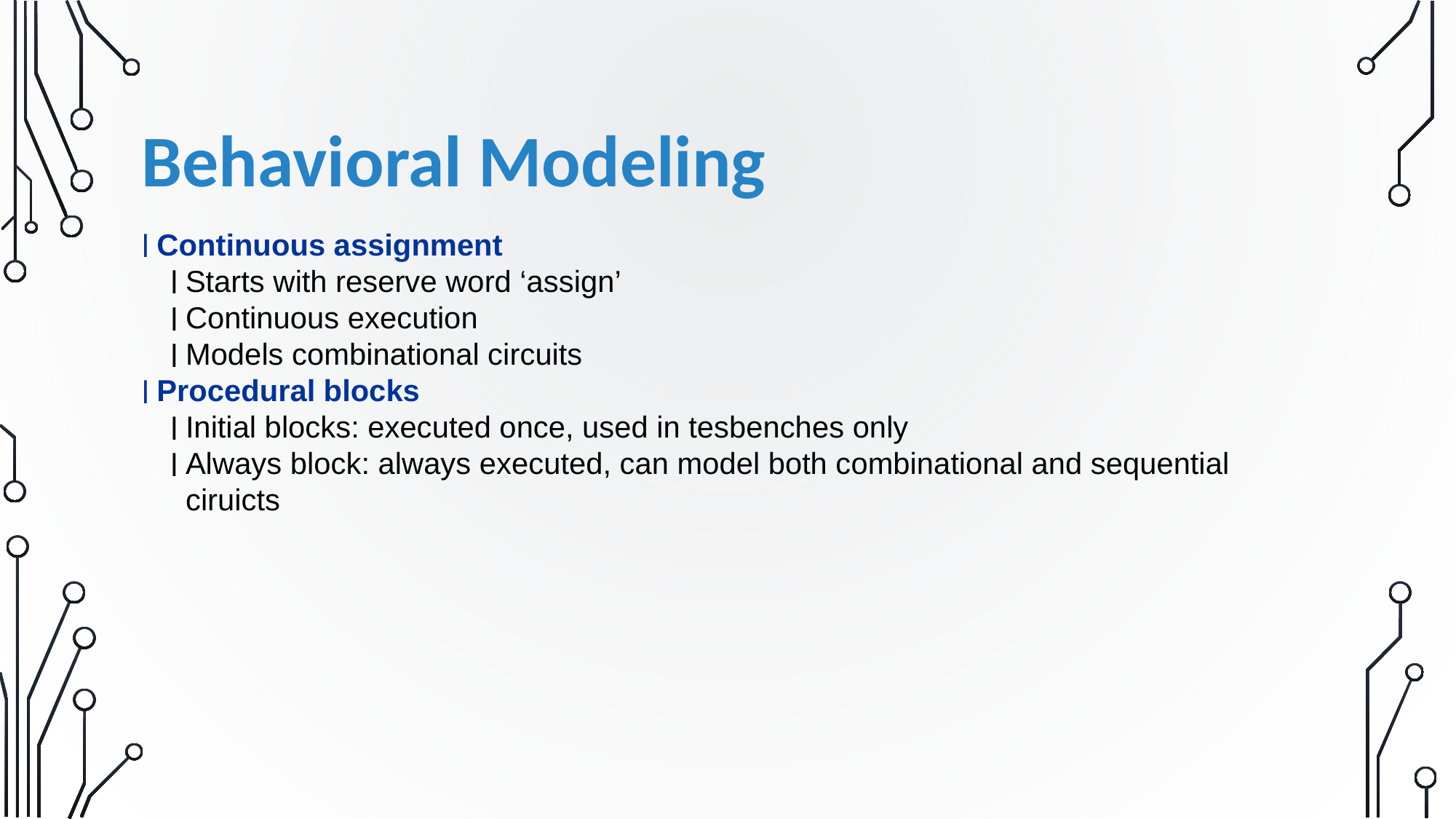

Behavioral Modeling
Continuous assignment
Starts with reserve word ‘assign’
Continuous execution
Models combinational circuits
Procedural blocks
Initial blocks: executed once, used in tesbenches only
Always block: always executed, can model both combinational and sequential ciruicts